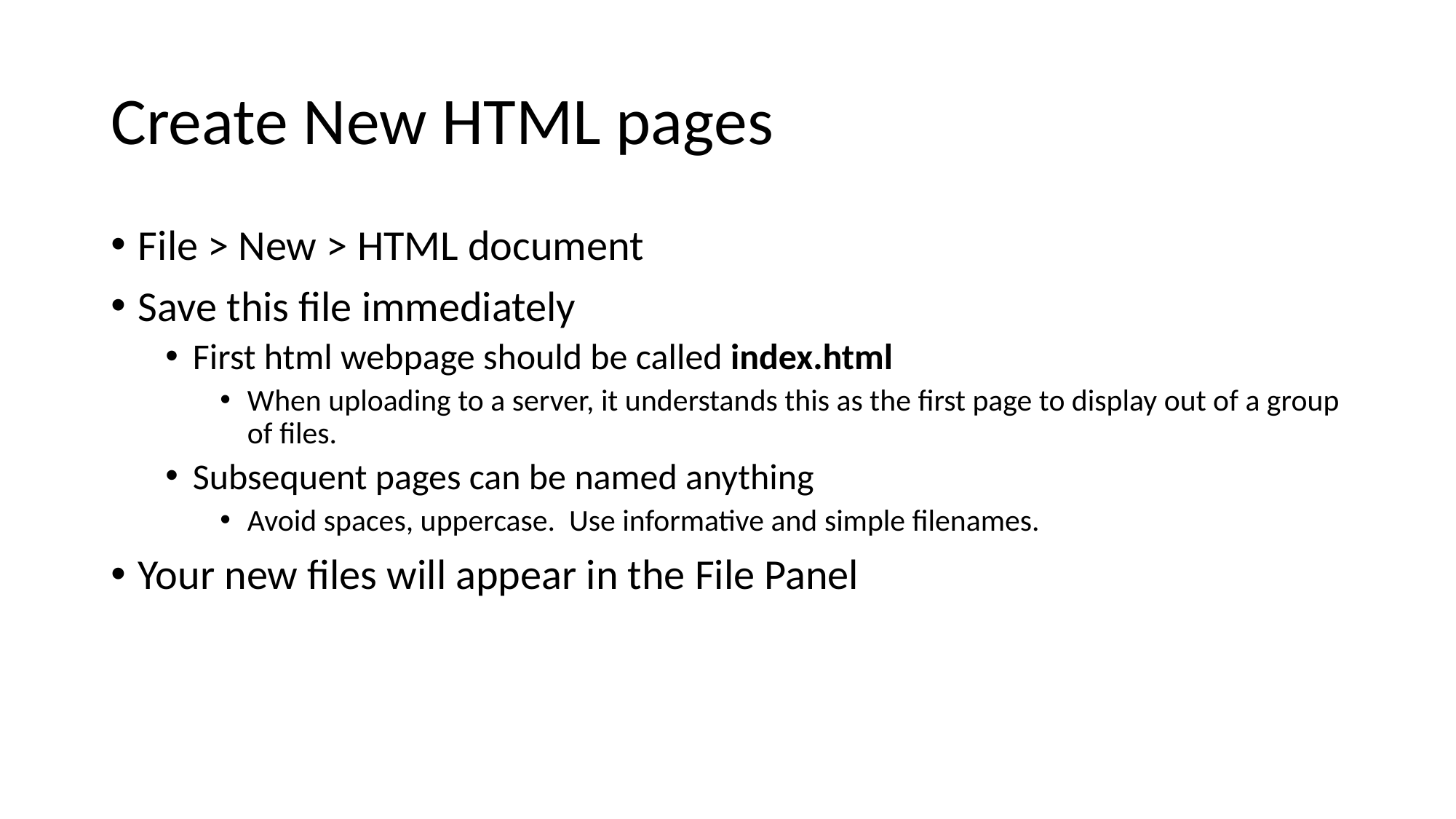

# Create New HTML pages
File > New > HTML document
Save this file immediately
First html webpage should be called index.html
When uploading to a server, it understands this as the first page to display out of a group of files.
Subsequent pages can be named anything
Avoid spaces, uppercase.  Use informative and simple filenames.
Your new files will appear in the File Panel